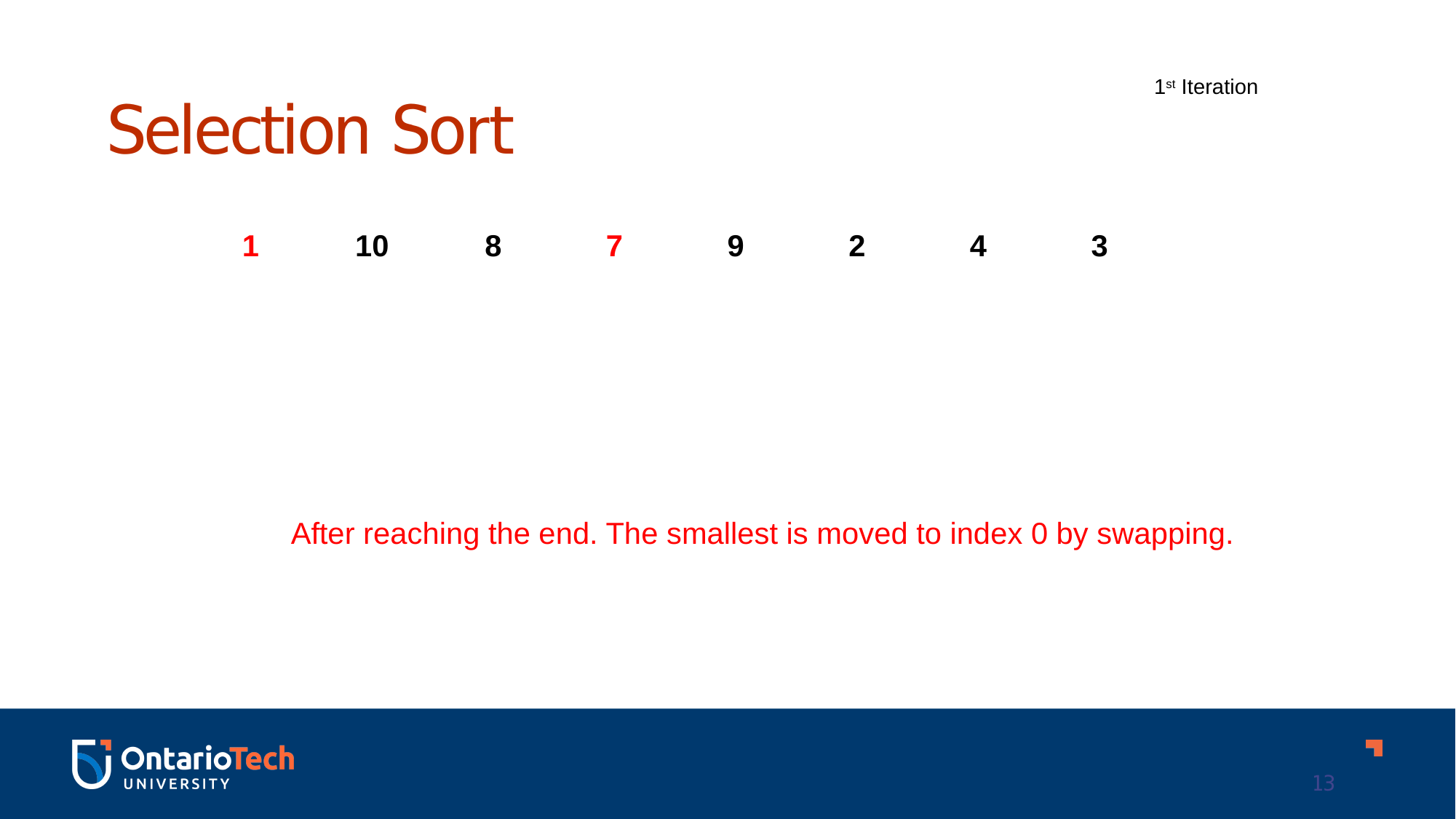

Selection Sort
1st Iteration
| 1 | 10 | 8 | 7 | 9 | 2 | 4 | 3 |
| --- | --- | --- | --- | --- | --- | --- | --- |
After reaching the end. The smallest is moved to index 0 by swapping.
13